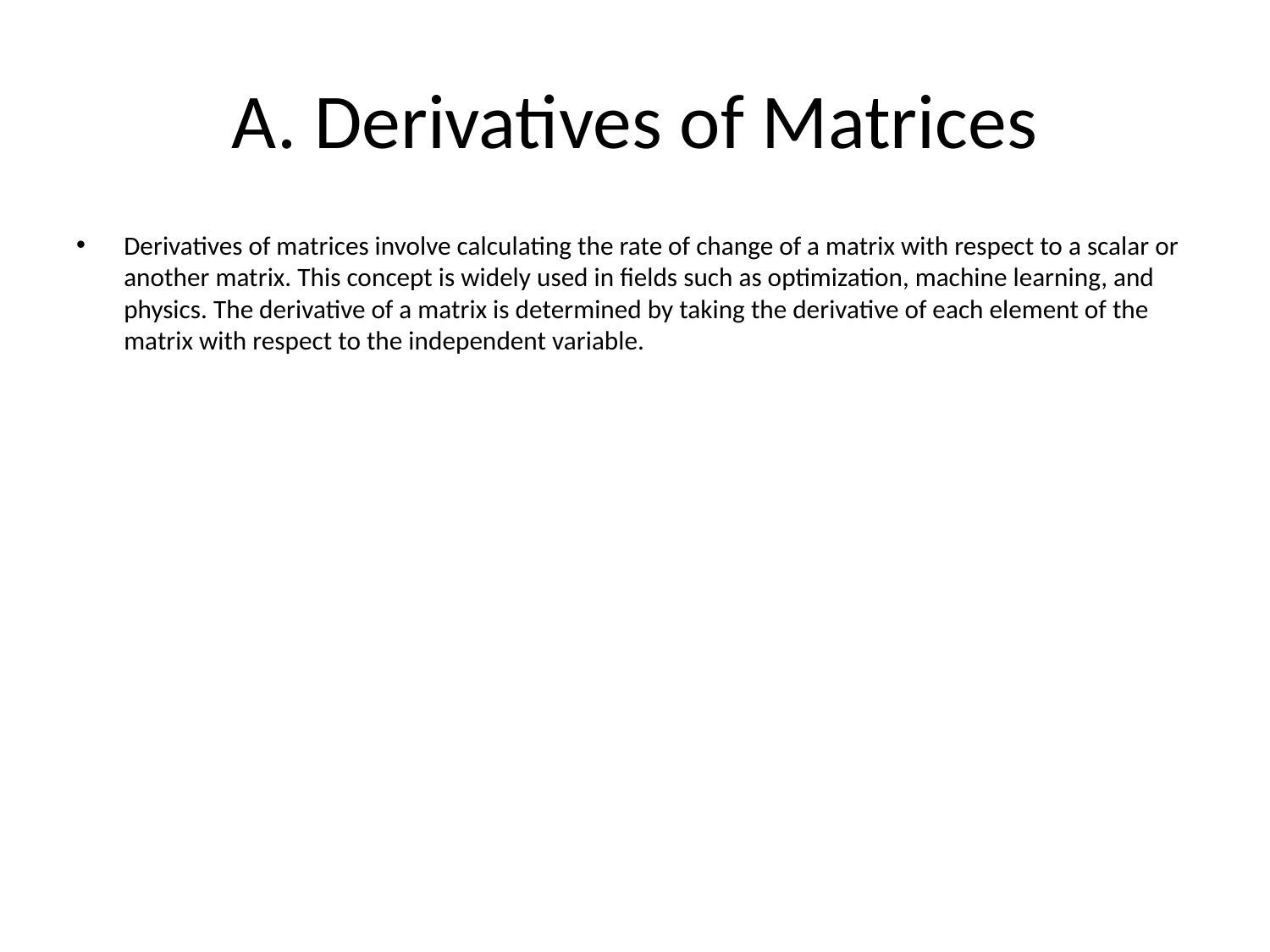

# A. Derivatives of Matrices
Derivatives of matrices involve calculating the rate of change of a matrix with respect to a scalar or another matrix. This concept is widely used in fields such as optimization, machine learning, and physics. The derivative of a matrix is determined by taking the derivative of each element of the matrix with respect to the independent variable.